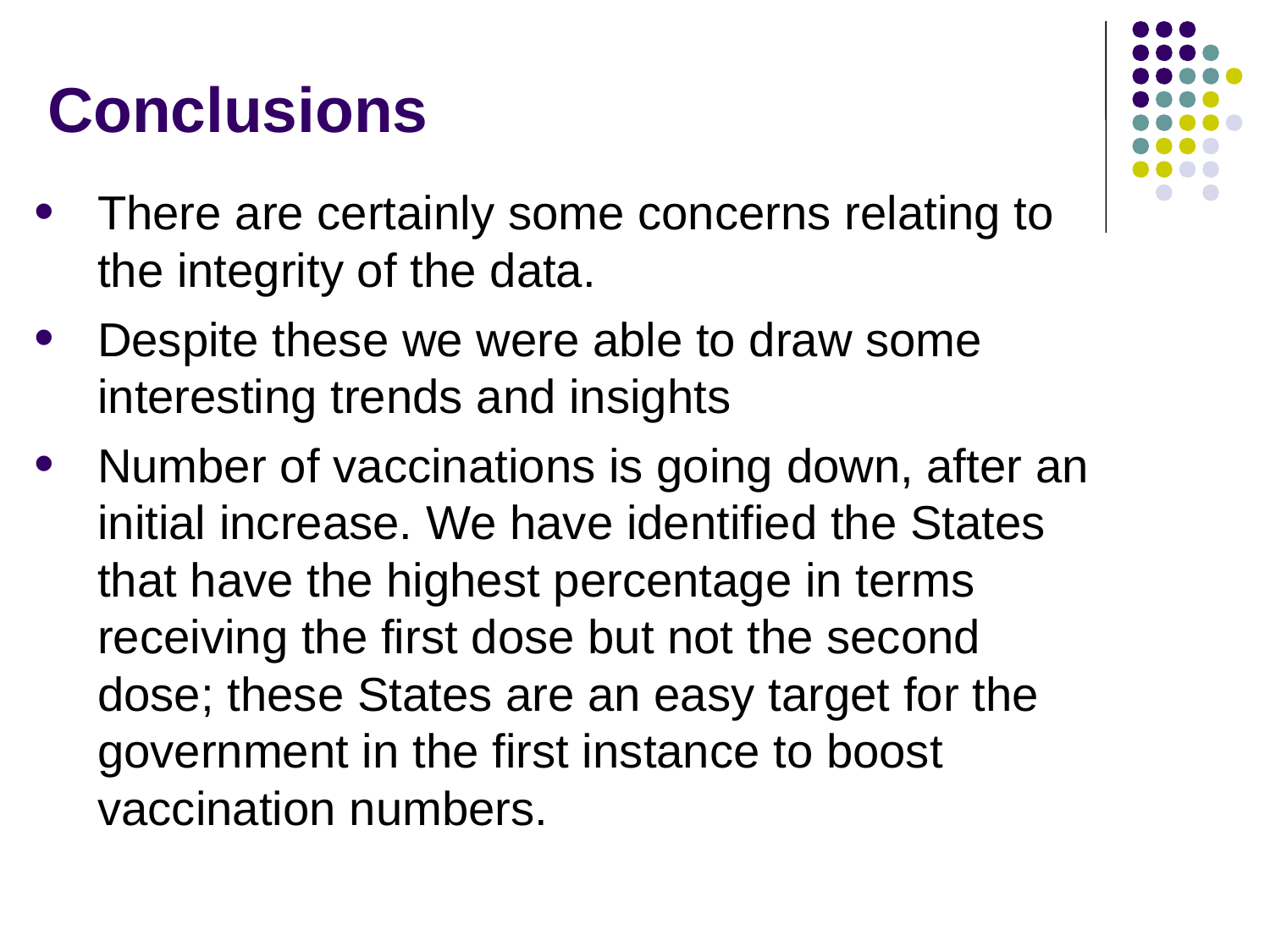

# Conclusions
There are certainly some concerns relating to the integrity of the data.
Despite these we were able to draw some interesting trends and insights
Number of vaccinations is going down, after an initial increase. We have identified the States that have the highest percentage in terms receiving the first dose but not the second dose; these States are an easy target for the government in the first instance to boost vaccination numbers.